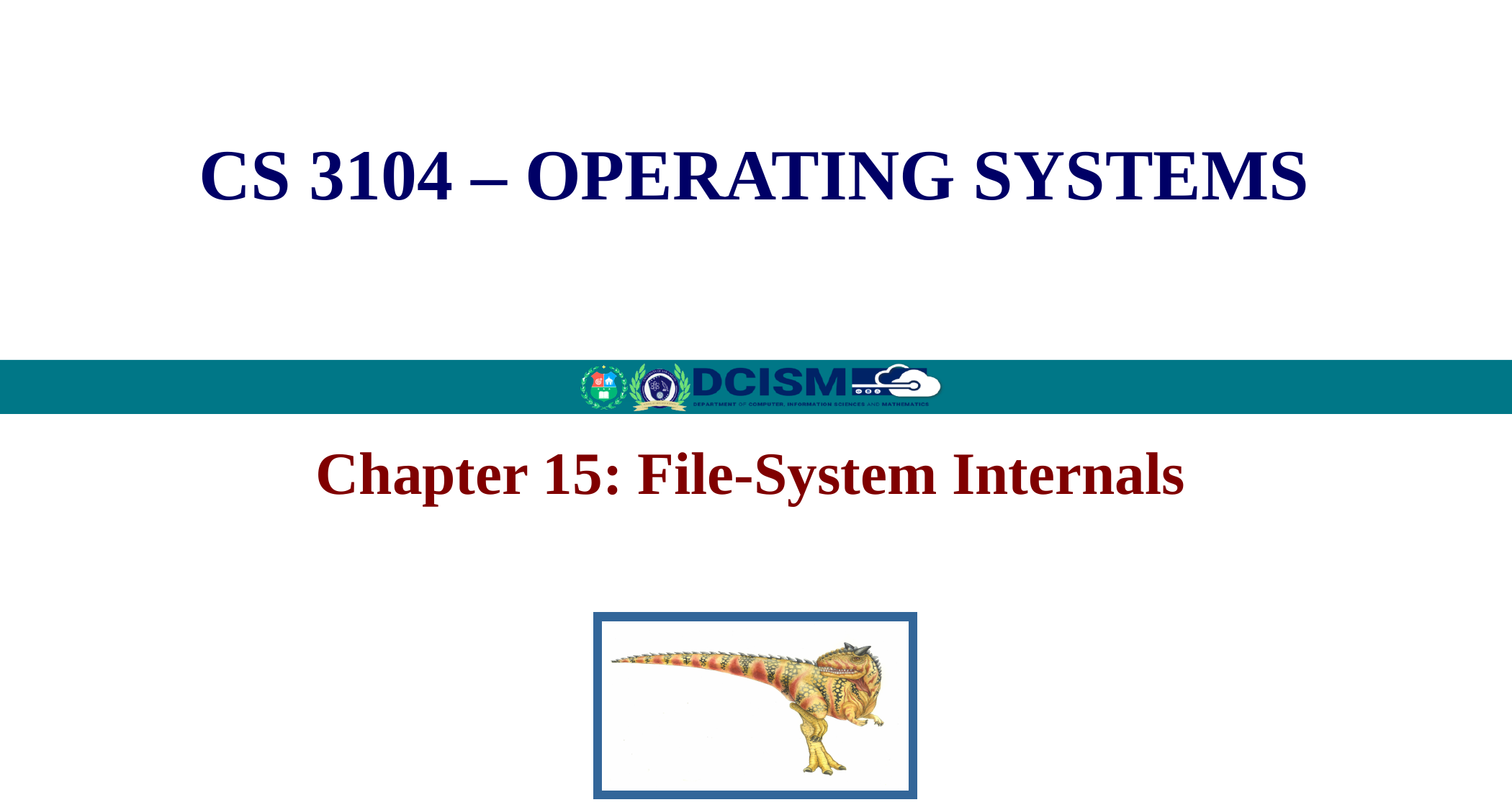

CS 3104 – OPERATING SYSTEMS
Chapter 15: File-System Internals